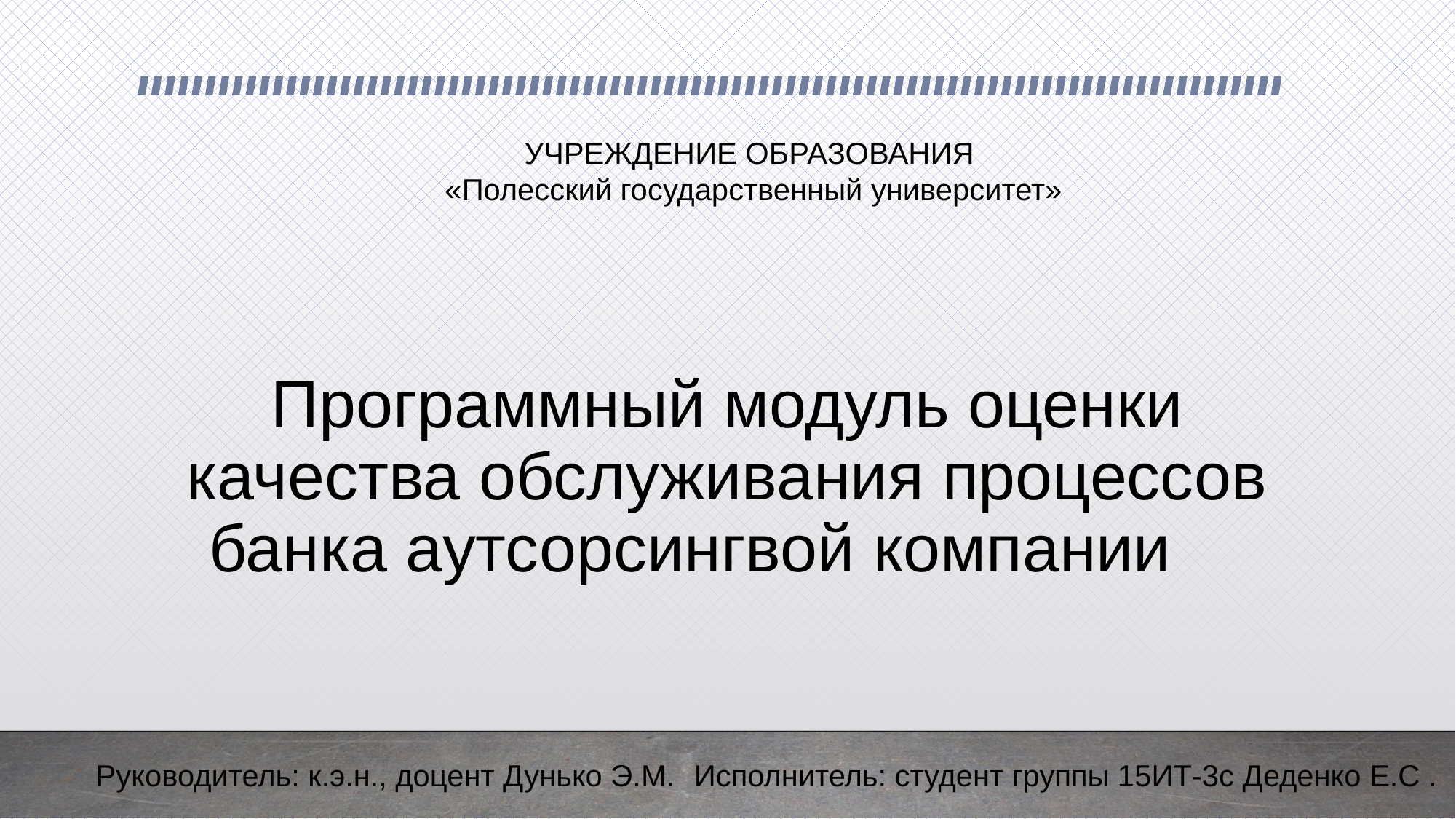

УЧРЕЖДЕНИЕ ОБРАЗОВАНИЯ
«Полесский государственный университет»
# Программный модуль оценки качества обслуживания процессов банка аутсорсингвой компании
Руководитель: к.э.н., доцент Дунько Э.М.
Исполнитель: студент группы 15ИТ-3с Деденко E.C .